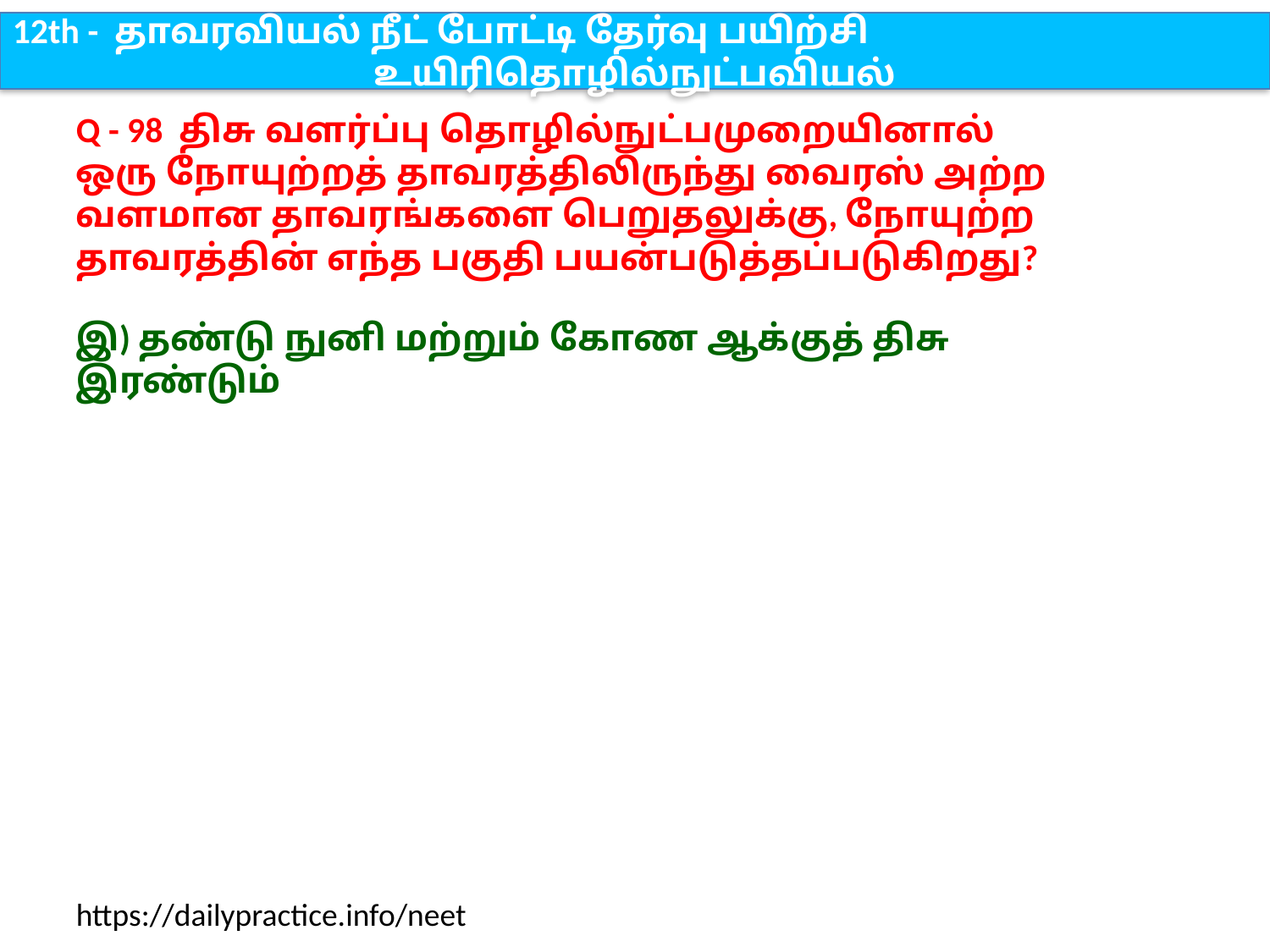

12th -  தாவரவியல் நீட் போட்டி தேர்வு பயிற்சி
உயிரிதொழில்நுட்பவியல்

Q - 98  திசு வளர்ப்பு தொழில்நுட்பமுறையினால் ஒரு நோயுற்றத் தாவரத்திலிருந்து வைரஸ் அற்ற வளமான தாவரங்களை பெறுதலுக்கு, நோயுற்ற தாவரத்தின் எந்த பகுதி பயன்படுத்தப்படுகிறது?

இ) தண்டு நுனி மற்றும் கோண ஆக்குத் திசு இரண்டும்
https://dailypractice.info/neet